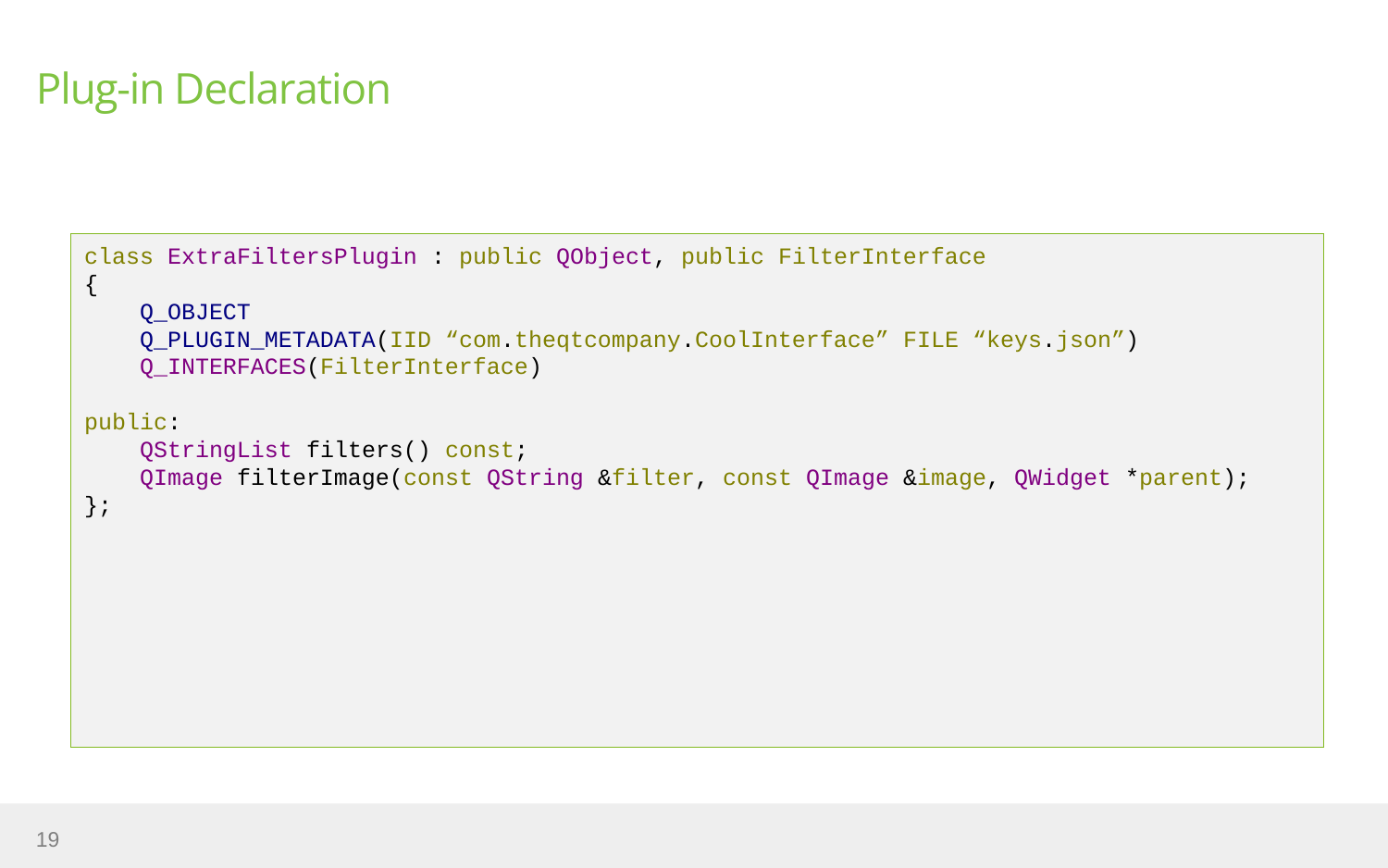

# Plug-in Declaration
class ExtraFiltersPlugin : public QObject, public FilterInterface
{
    Q_OBJECT
    Q_PLUGIN_METADATA(IID “com.theqtcompany.CoolInterface” FILE “keys.json”)
    Q_INTERFACES(FilterInterface)

public:
    QStringList filters() const;
    QImage filterImage(const QString &filter, const QImage &image, QWidget *parent);
};
19